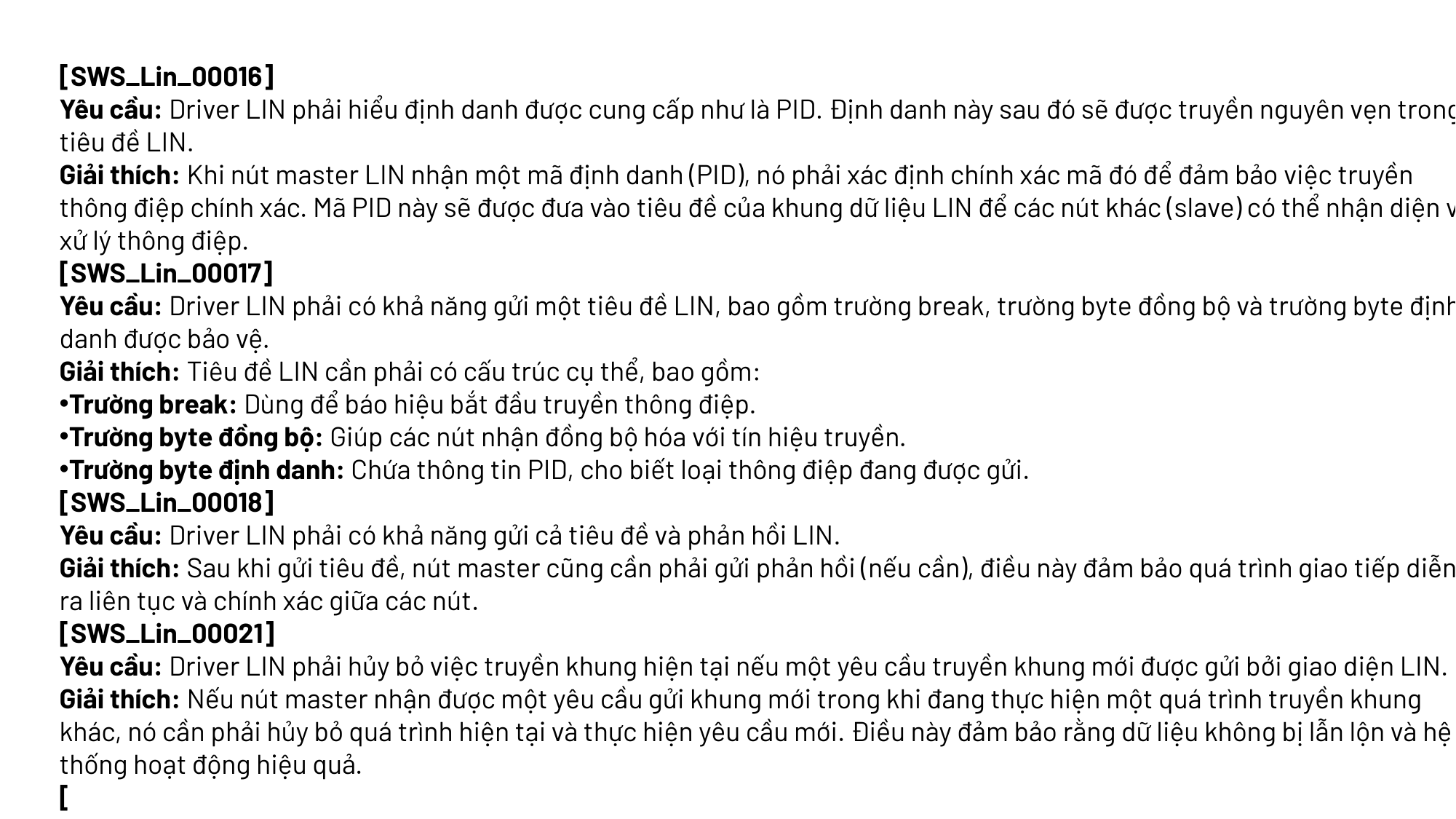

[SWS_Lin_00016]
Yêu cầu: Driver LIN phải hiểu định danh được cung cấp như là PID. Định danh này sau đó sẽ được truyền nguyên vẹn trong tiêu đề LIN.
Giải thích: Khi nút master LIN nhận một mã định danh (PID), nó phải xác định chính xác mã đó để đảm bảo việc truyền thông điệp chính xác. Mã PID này sẽ được đưa vào tiêu đề của khung dữ liệu LIN để các nút khác (slave) có thể nhận diện và xử lý thông điệp.
[SWS_Lin_00017]
Yêu cầu: Driver LIN phải có khả năng gửi một tiêu đề LIN, bao gồm trường break, trường byte đồng bộ và trường byte định danh được bảo vệ.
Giải thích: Tiêu đề LIN cần phải có cấu trúc cụ thể, bao gồm:
Trường break: Dùng để báo hiệu bắt đầu truyền thông điệp.
Trường byte đồng bộ: Giúp các nút nhận đồng bộ hóa với tín hiệu truyền.
Trường byte định danh: Chứa thông tin PID, cho biết loại thông điệp đang được gửi.
[SWS_Lin_00018]
Yêu cầu: Driver LIN phải có khả năng gửi cả tiêu đề và phản hồi LIN.
Giải thích: Sau khi gửi tiêu đề, nút master cũng cần phải gửi phản hồi (nếu cần), điều này đảm bảo quá trình giao tiếp diễn ra liên tục và chính xác giữa các nút.
[SWS_Lin_00021]
Yêu cầu: Driver LIN phải hủy bỏ việc truyền khung hiện tại nếu một yêu cầu truyền khung mới được gửi bởi giao diện LIN.
Giải thích: Nếu nút master nhận được một yêu cầu gửi khung mới trong khi đang thực hiện một quá trình truyền khung khác, nó cần phải hủy bỏ quá trình hiện tại và thực hiện yêu cầu mới. Điều này đảm bảo rằng dữ liệu không bị lẫn lộn và hệ thống hoạt động hiệu quả.
[